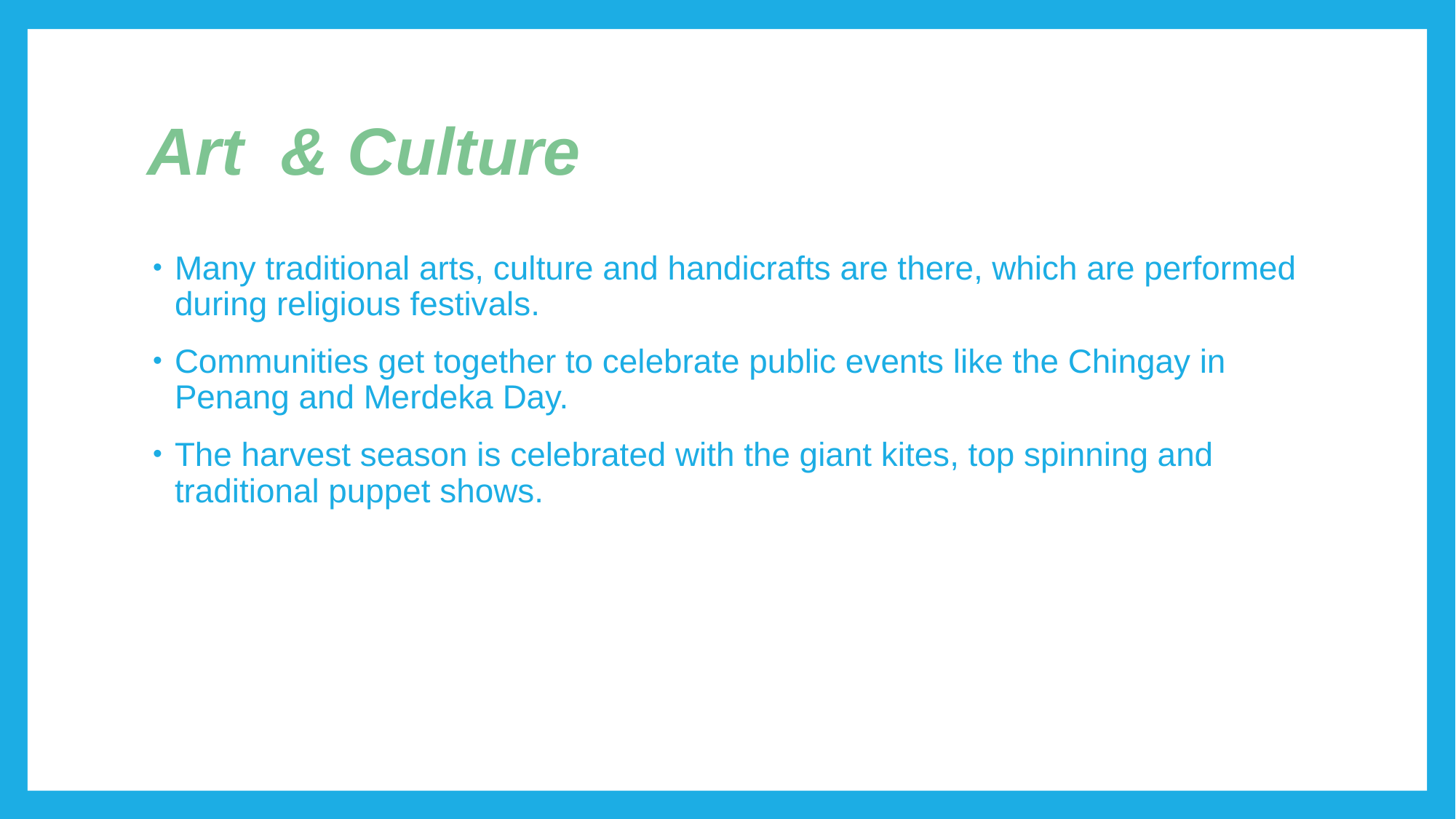

# Art  & Culture
Many traditional arts, culture and handicrafts are there, which are performed during religious festivals.
Communities get together to celebrate public events like the Chingay in Penang and Merdeka Day.
The harvest season is celebrated with the giant kites, top spinning and traditional puppet shows.